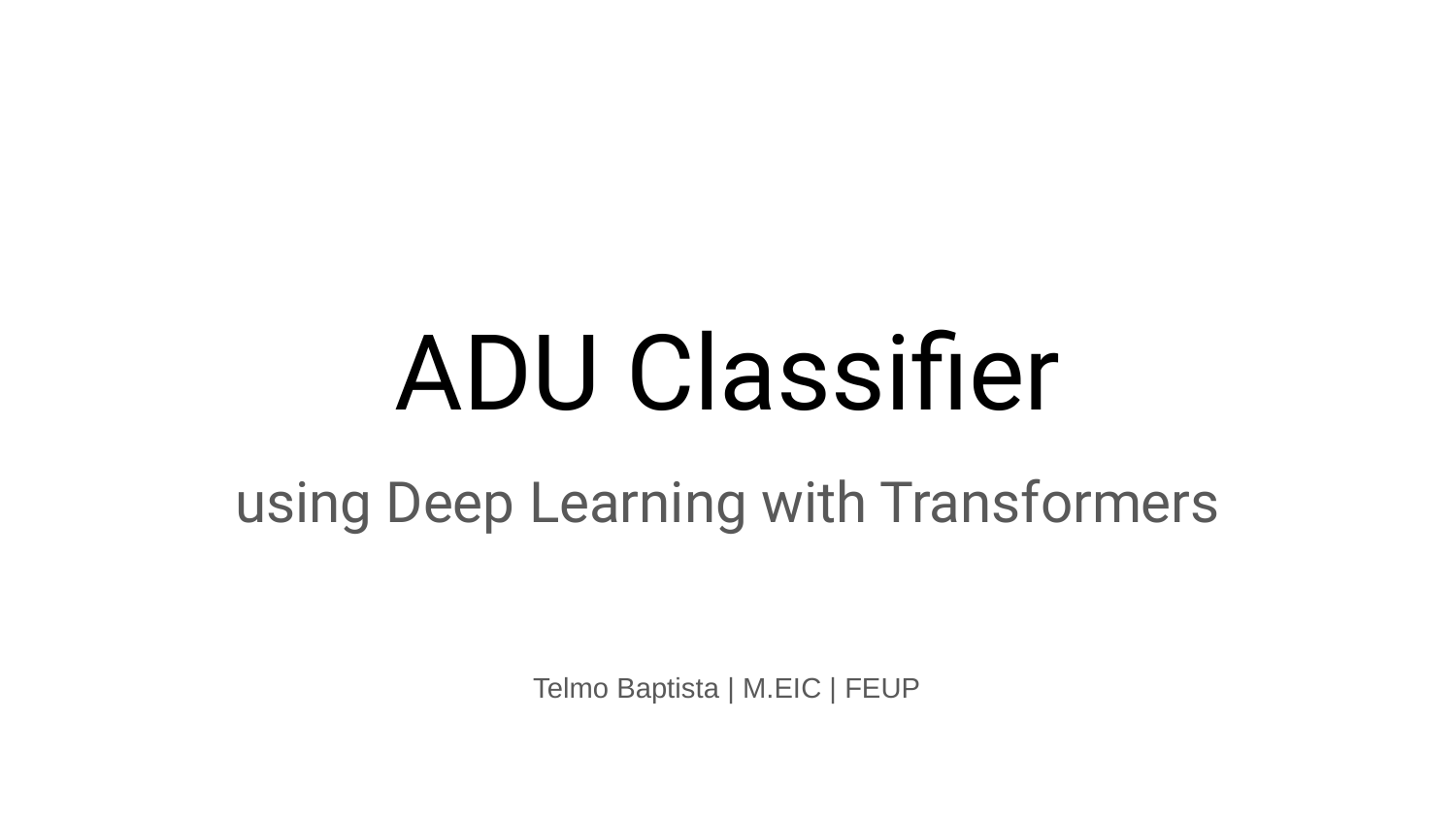

# ADU Classifier
using Deep Learning with Transformers
Telmo Baptista | M.EIC | FEUP